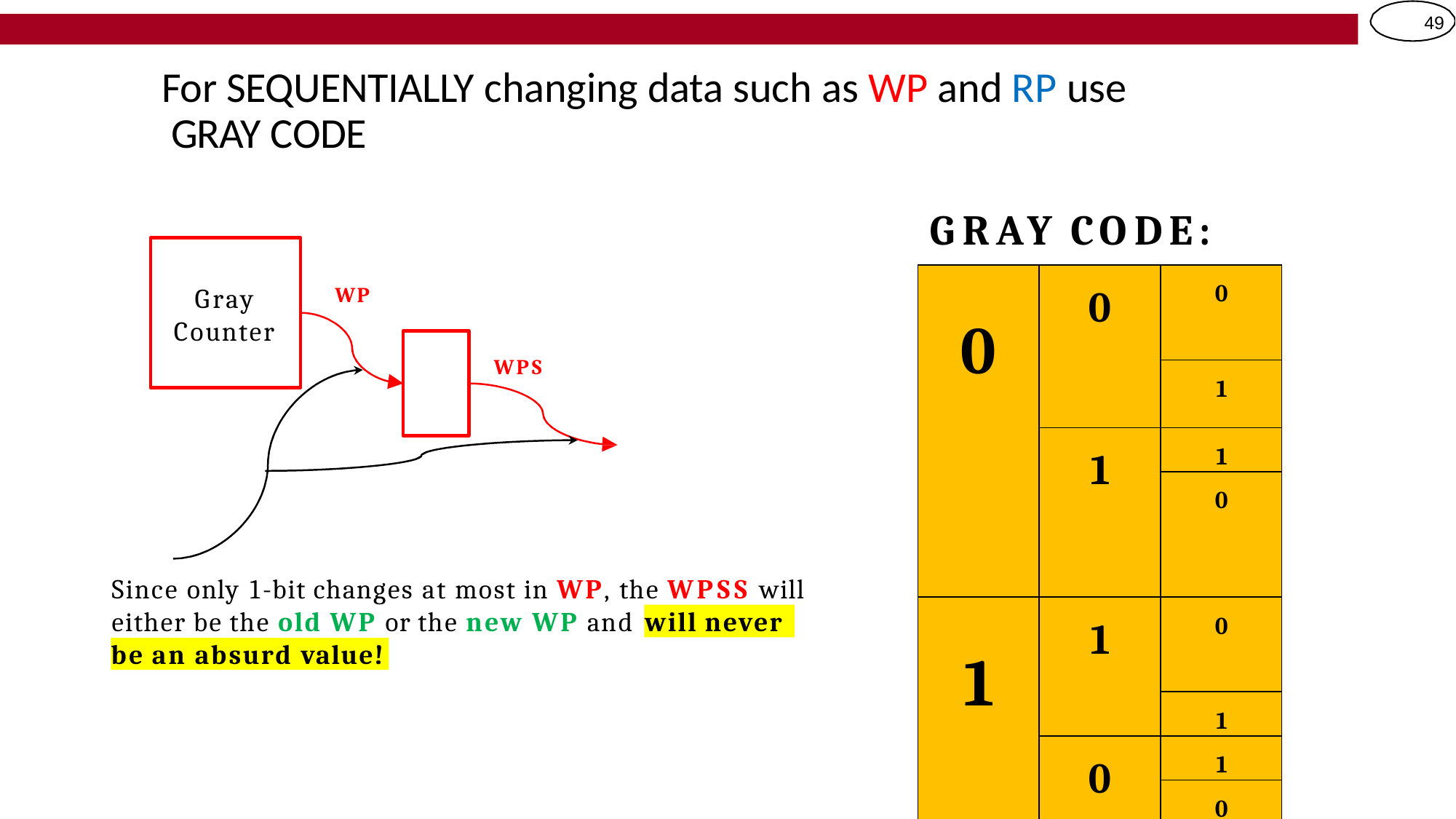

49

# For SEQUENTIALLY changing data such as WP and RP use  GRAY CODE
GRAY CODE:

| 0 | 0 | 0 |
| --- | --- | --- |
|  |  | 1 |
|  | 1 | 1 |
|  |  | 0 |
| 1 | 1 | 0 |
|  |  | 1 |
|  | 0 | 1 |
|  |  | 0 |
Gray
Counter
WP
WPS

Since only 1-bit changes at most in WP, the WPSS will
either be the old WP or the new WP and
will never
be an absurd value!